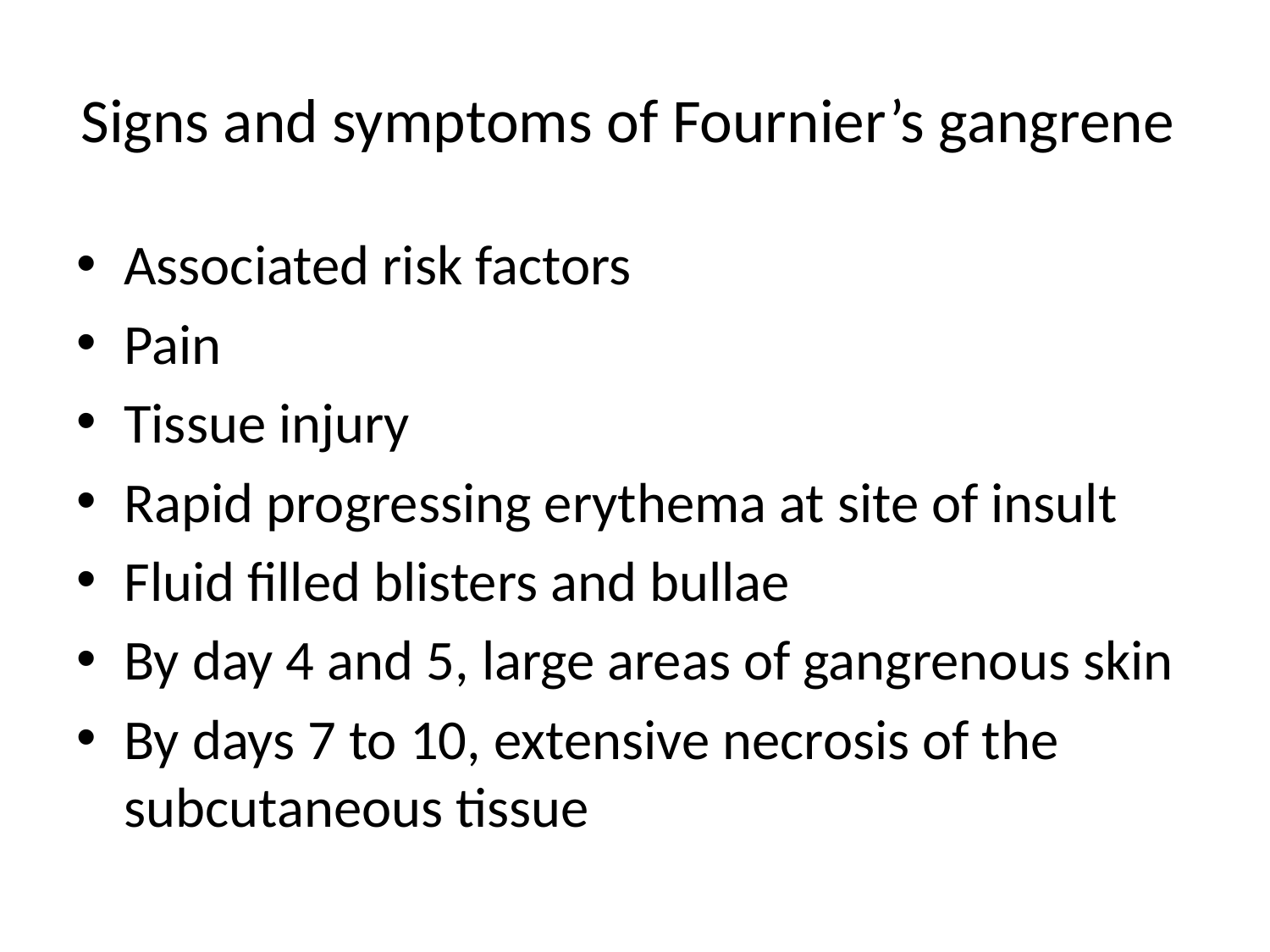

# Signs and symptoms of Fournier’s gangrene
Associated risk factors
Pain
Tissue injury
Rapid progressing erythema at site of insult
Fluid filled blisters and bullae
By day 4 and 5, large areas of gangrenous skin
By days 7 to 10, extensive necrosis of the subcutaneous tissue